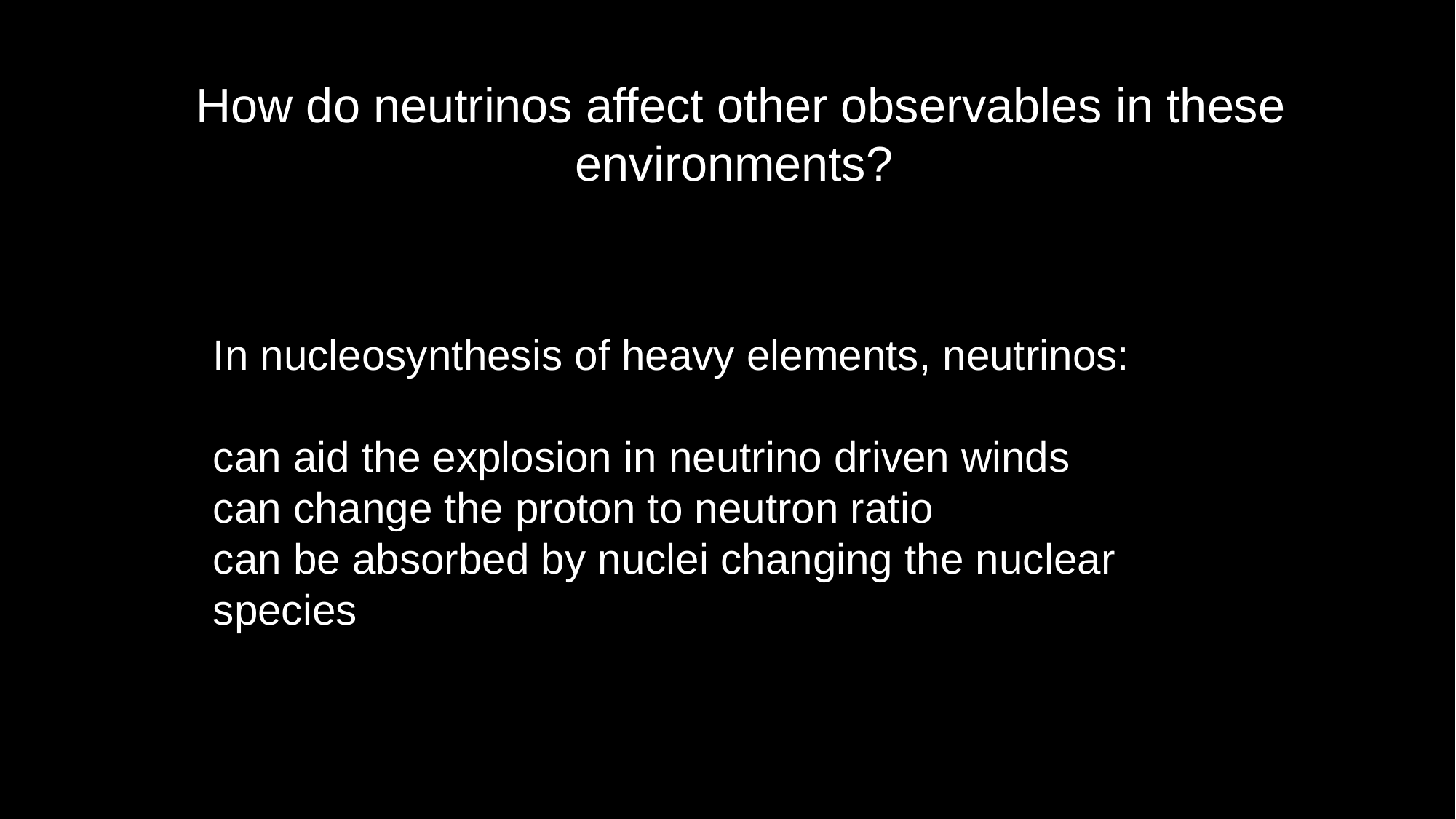

How do neutrinos affect other observables in these environments?
In nucleosynthesis of heavy elements, neutrinos:

can aid the explosion in neutrino driven winds
can change the proton to neutron ratio
can be absorbed by nuclei changing the nuclear species